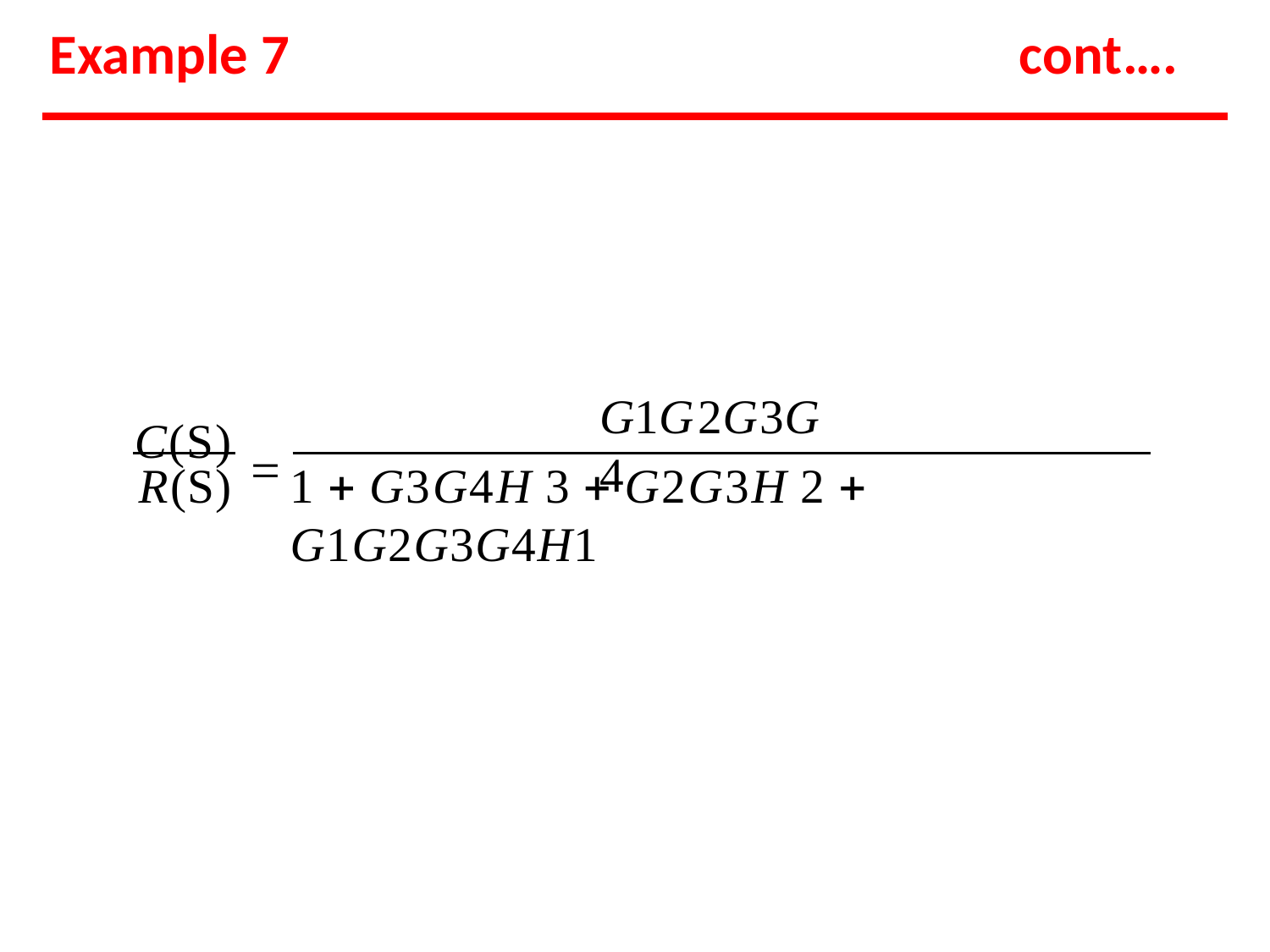

# Example 7
cont….

C(S) =
G1G2G3G4
R(S)
1 + G3G4H 3 + G2G3H 2 + G1G2G3G4H1